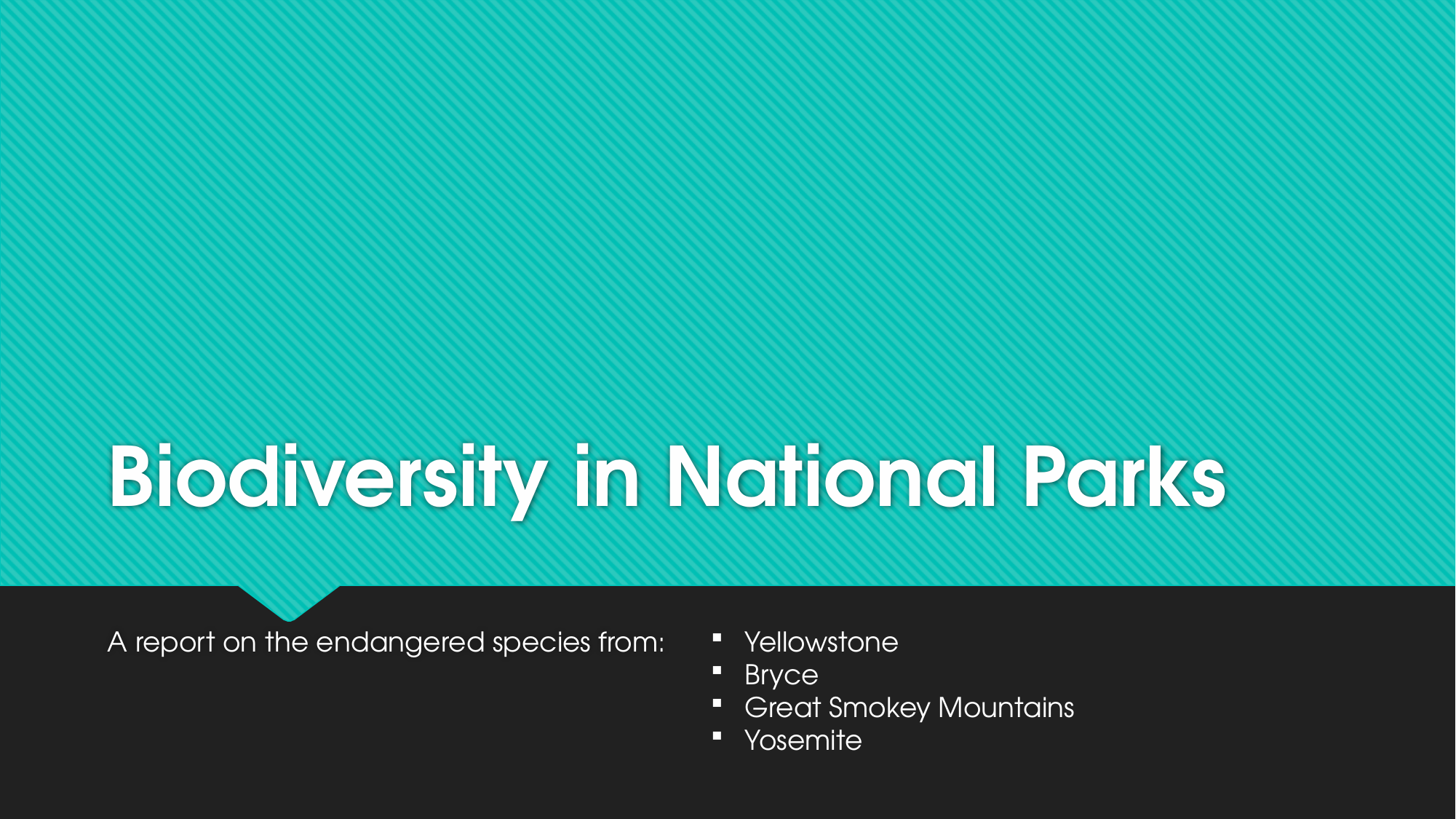

# Biodiversity in National Parks
A report on the endangered species from:
Yellowstone
Bryce
Great Smokey Mountains
Yosemite